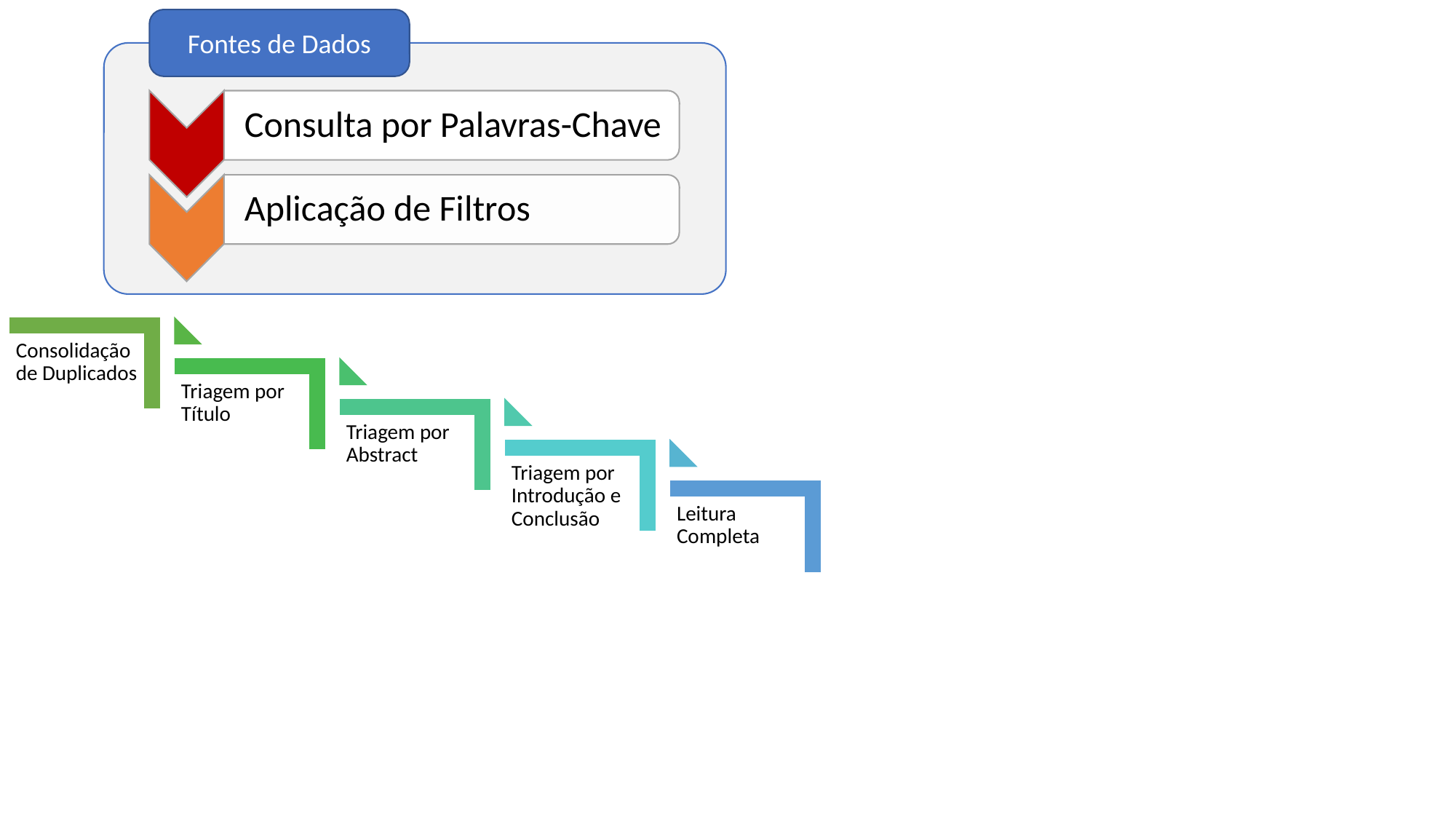

Fontes de Dados

Consulta por Palavras-Chave

Aplicação de Filtros
Leitura Completa
Triagem por Introdução e Conclusão
Triagem por Abstract
Triagem por Título
Consolidação de Duplicados